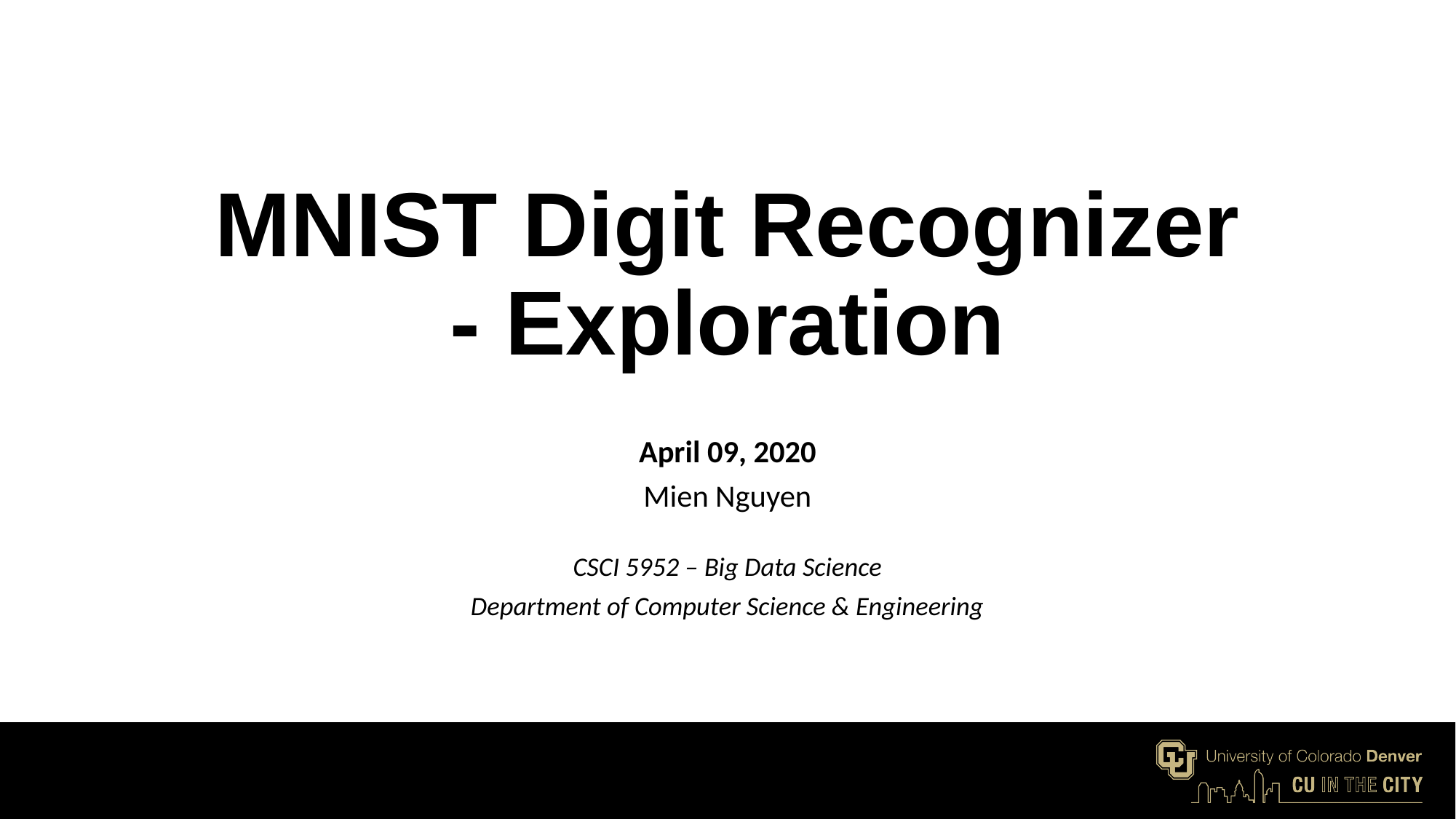

# MNIST Digit Recognizer - Exploration
April 09, 2020
Mien Nguyen
CSCI 5952 – Big Data Science
Department of Computer Science & Engineering